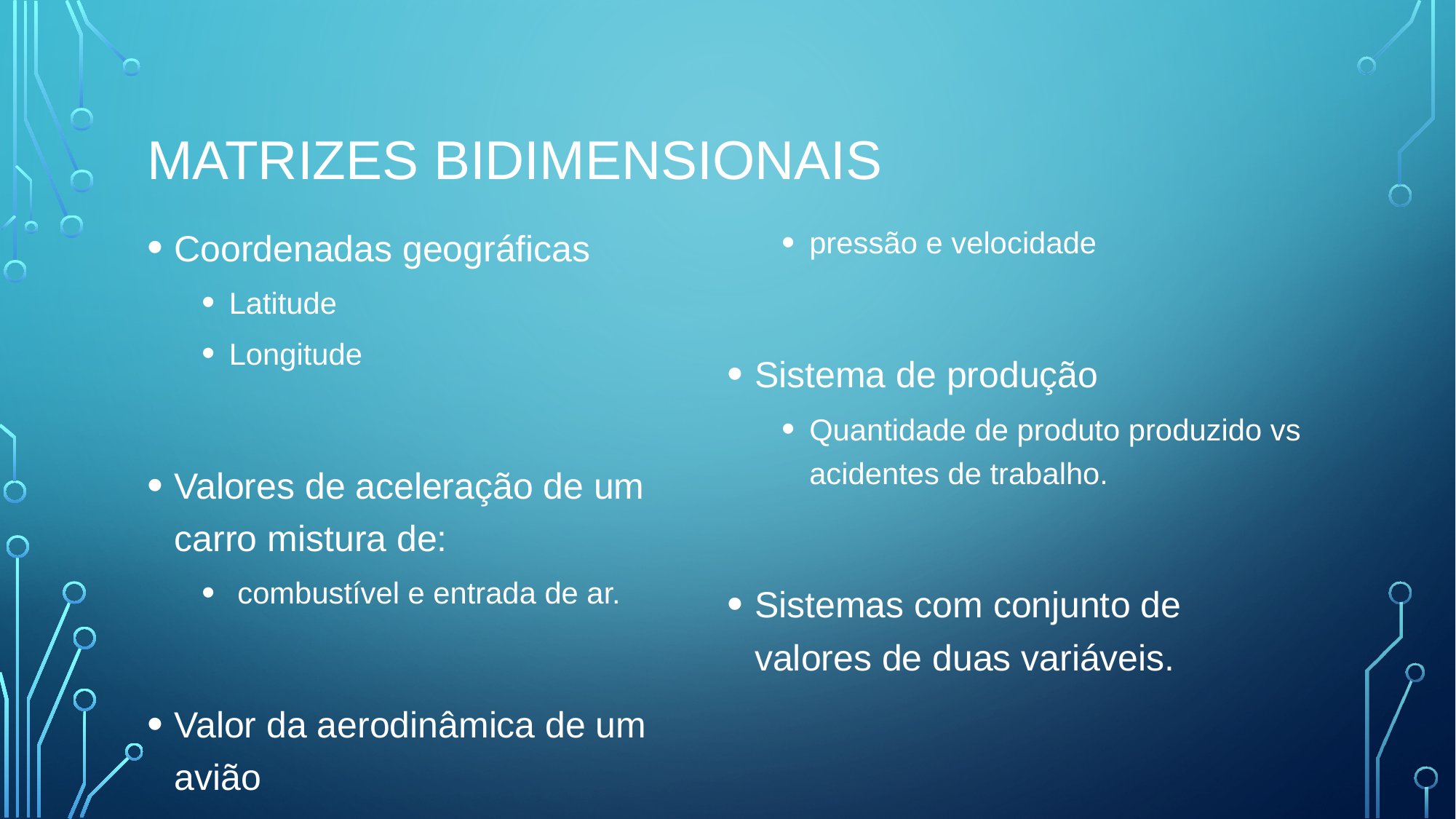

# Matrizes bidimensionais
Coordenadas geográficas
Latitude
Longitude

Valores de aceleração de um carro mistura de:
 combustível e entrada de ar.

Valor da aerodinâmica de um avião
pressão e velocidade

Sistema de produção
Quantidade de produto produzido vs acidentes de trabalho.

Sistemas com conjunto de valores de duas variáveis.